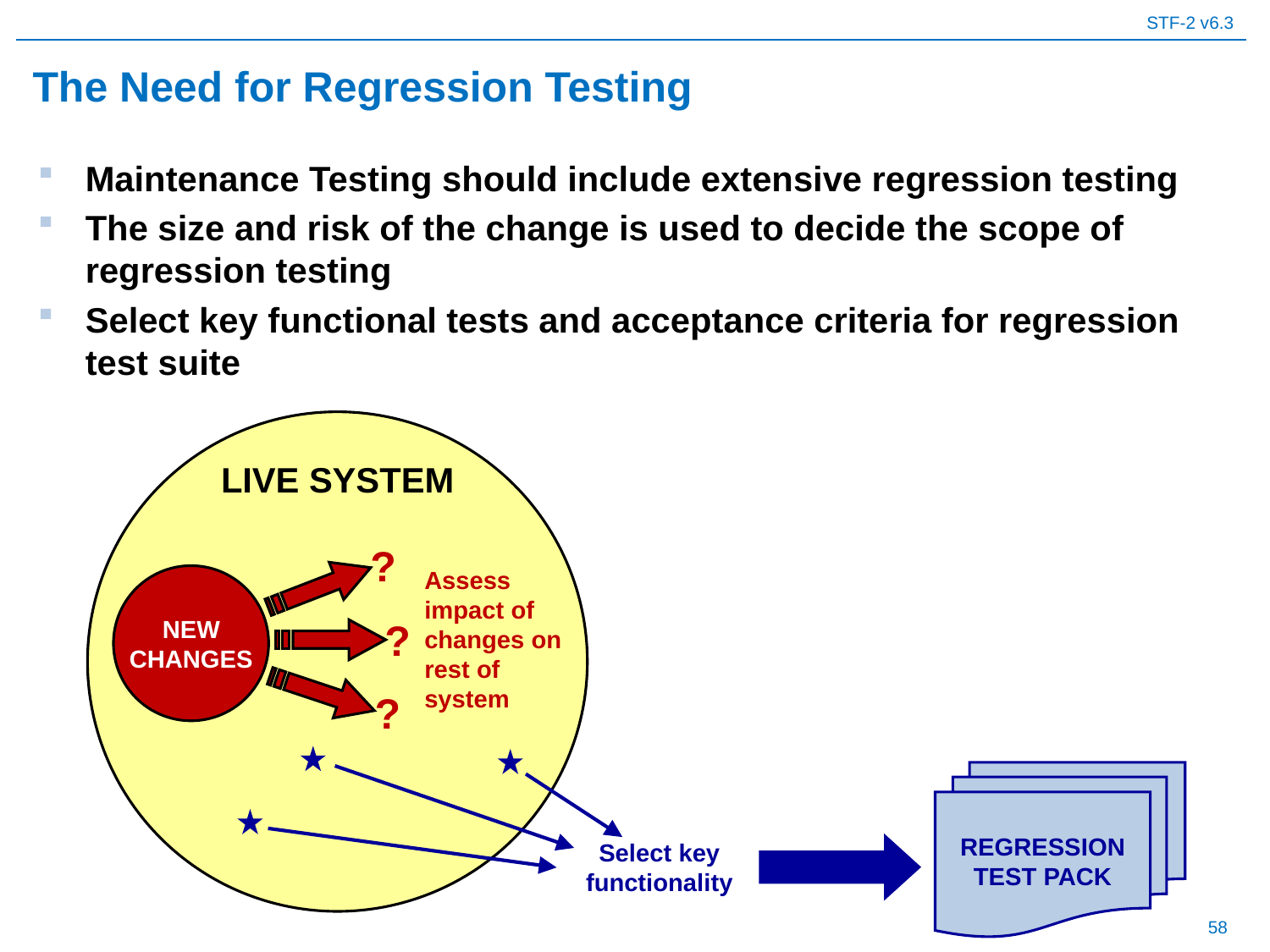

# The Need for Regression Testing
Maintenance Testing should include extensive regression testing
The size and risk of the change is used to decide the scope of regression testing
Select key functional tests and acceptance criteria for regression test suite

LIVE SYSTEM
?
Assess impact of changes on rest of system

NEW CHANGES

?

?

REGRESSION TEST PACK

Select key functionality